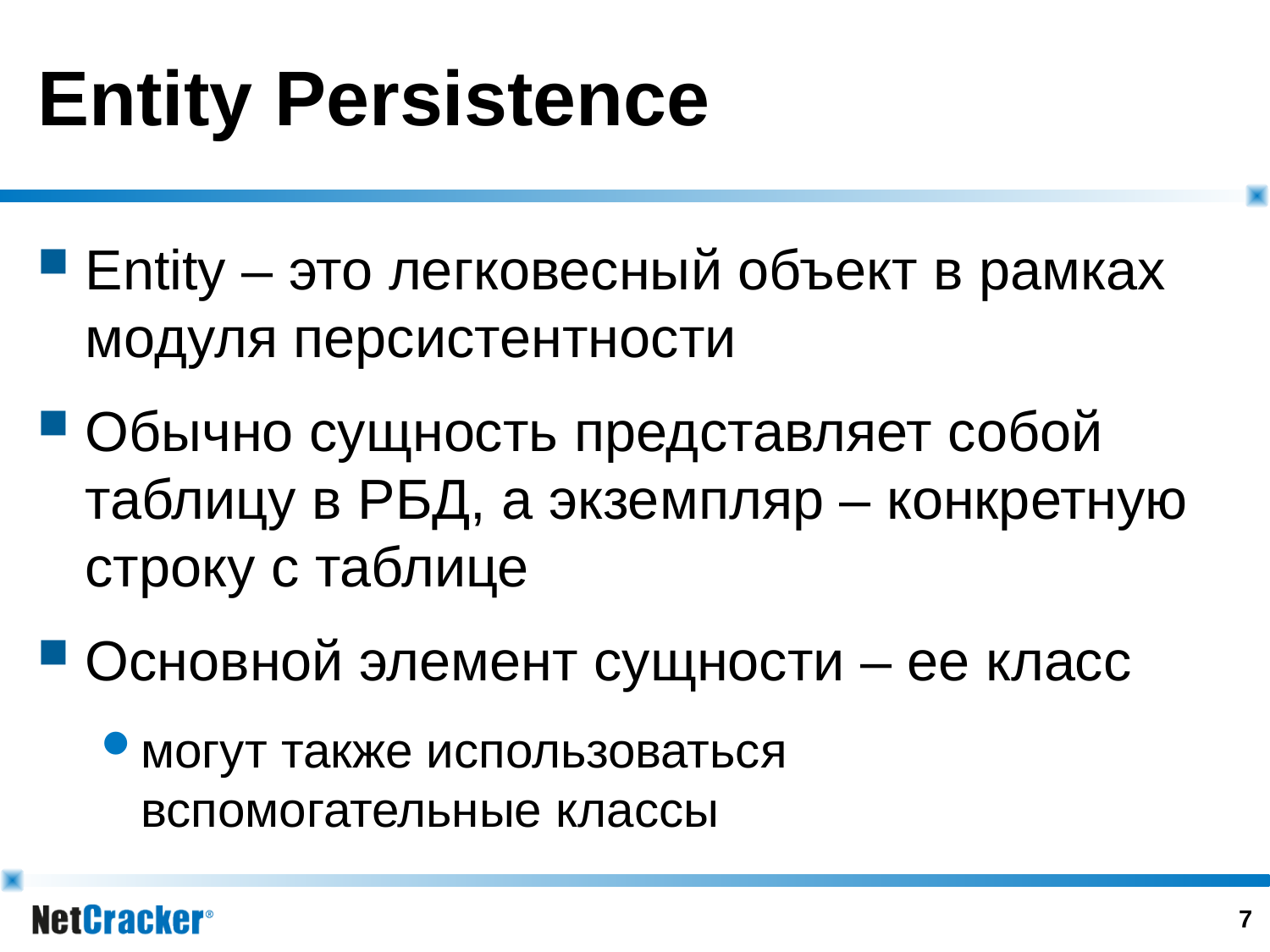

# Entity Persistence
Entity – это легковесный объект в рамках модуля персистентности
Обычно сущность представляет собой таблицу в РБД, а экземпляр – конкретную строку с таблице
Основной элемент сущности – ее класс
могут также использоваться
вспомогательные классы
7